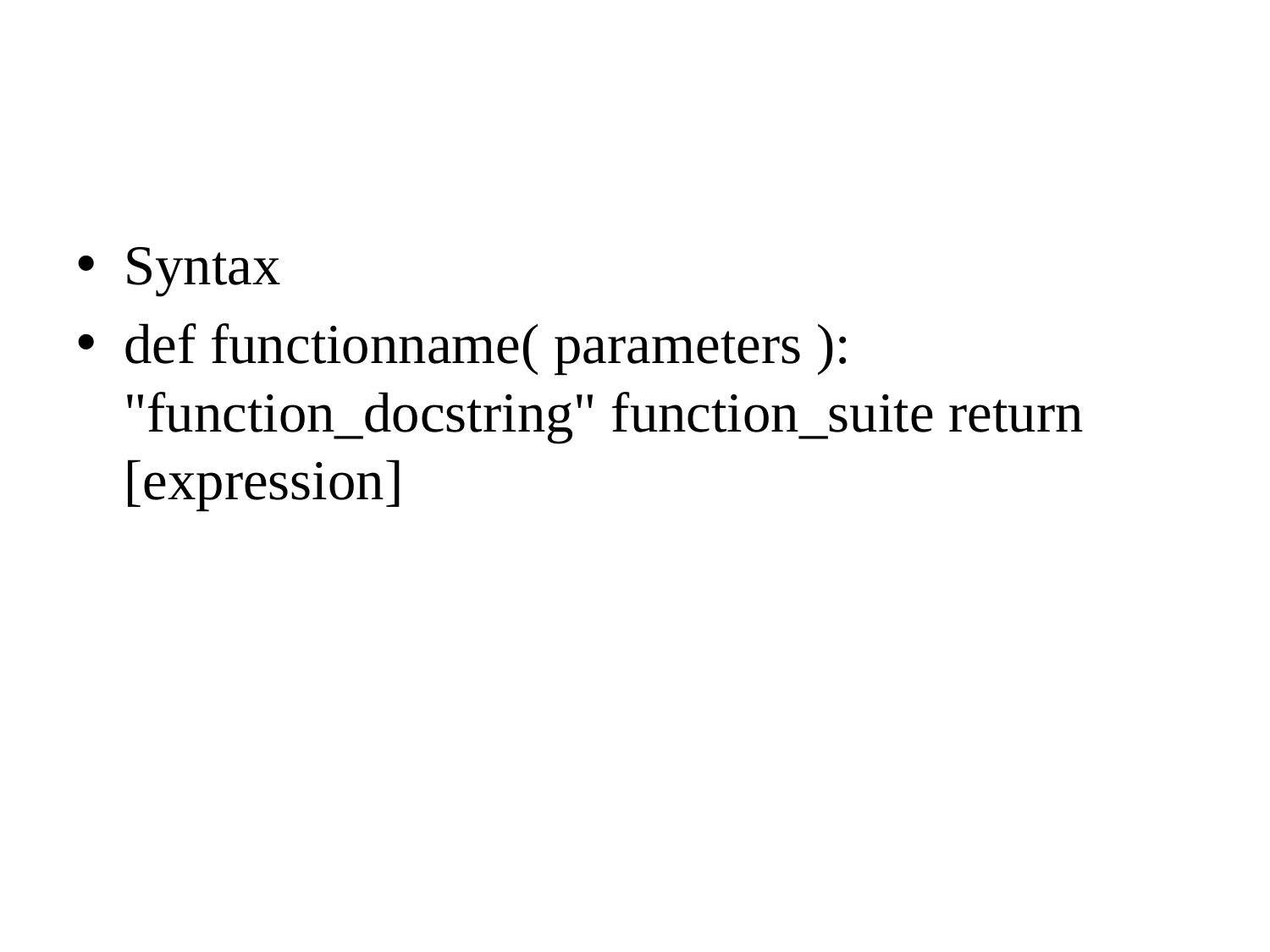

Syntax
def functionname( parameters ): "function_docstring" function_suite return [expression]